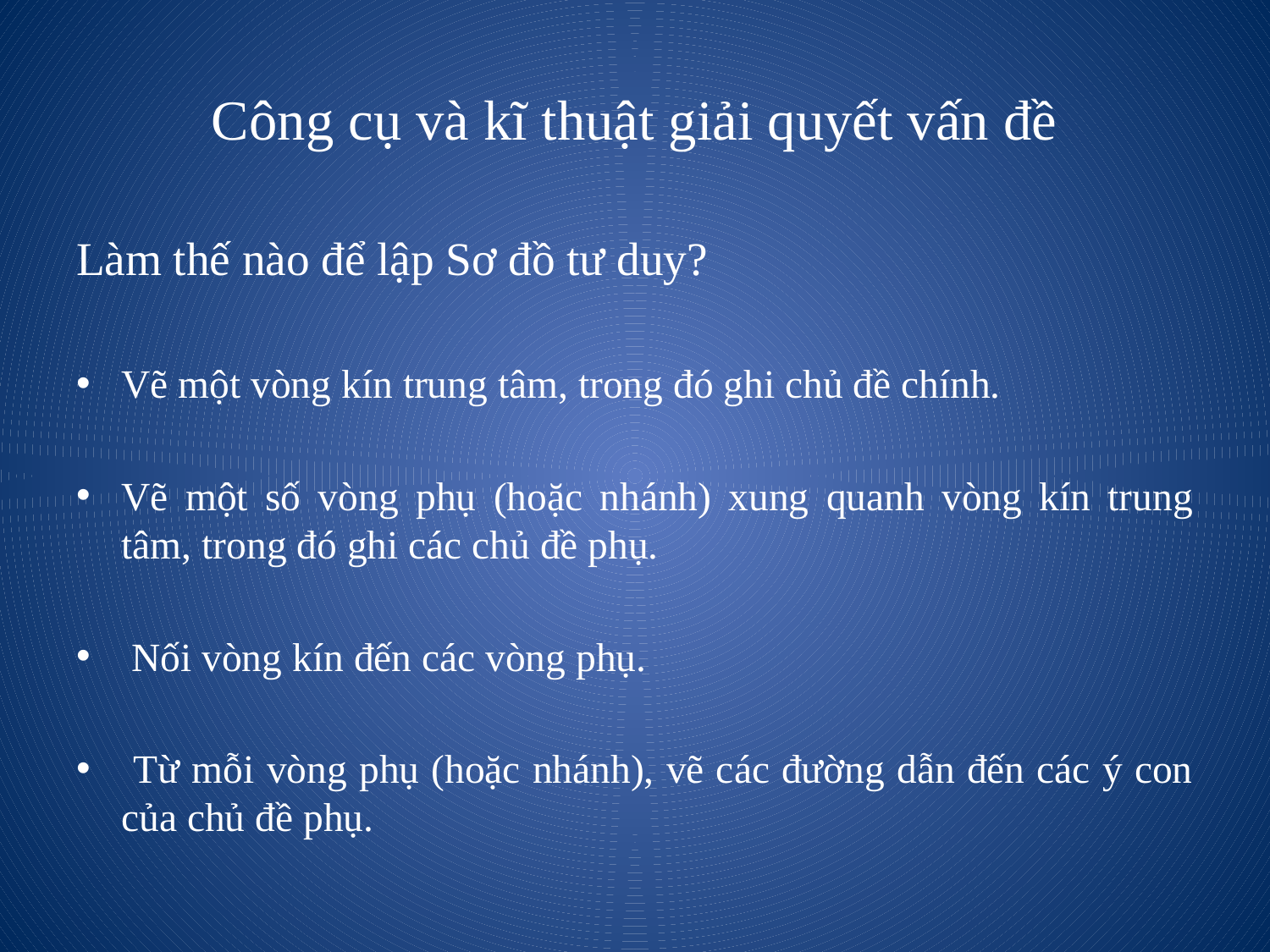

# Công cụ và kĩ thuật giải quyết vấn đề
Làm thế nào để lập Sơ đồ tư duy?

Vẽ một vòng kín trung tâm, trong đó ghi chủ đề chính.

Vẽ một số vòng phụ (hoặc nhánh) xung quanh vòng kín trung tâm, trong đó ghi các chủ đề phụ.

 Nối vòng kín đến các vòng phụ.

 Từ mỗi vòng phụ (hoặc nhánh), vẽ các đường dẫn đến các ý con của chủ đề phụ.